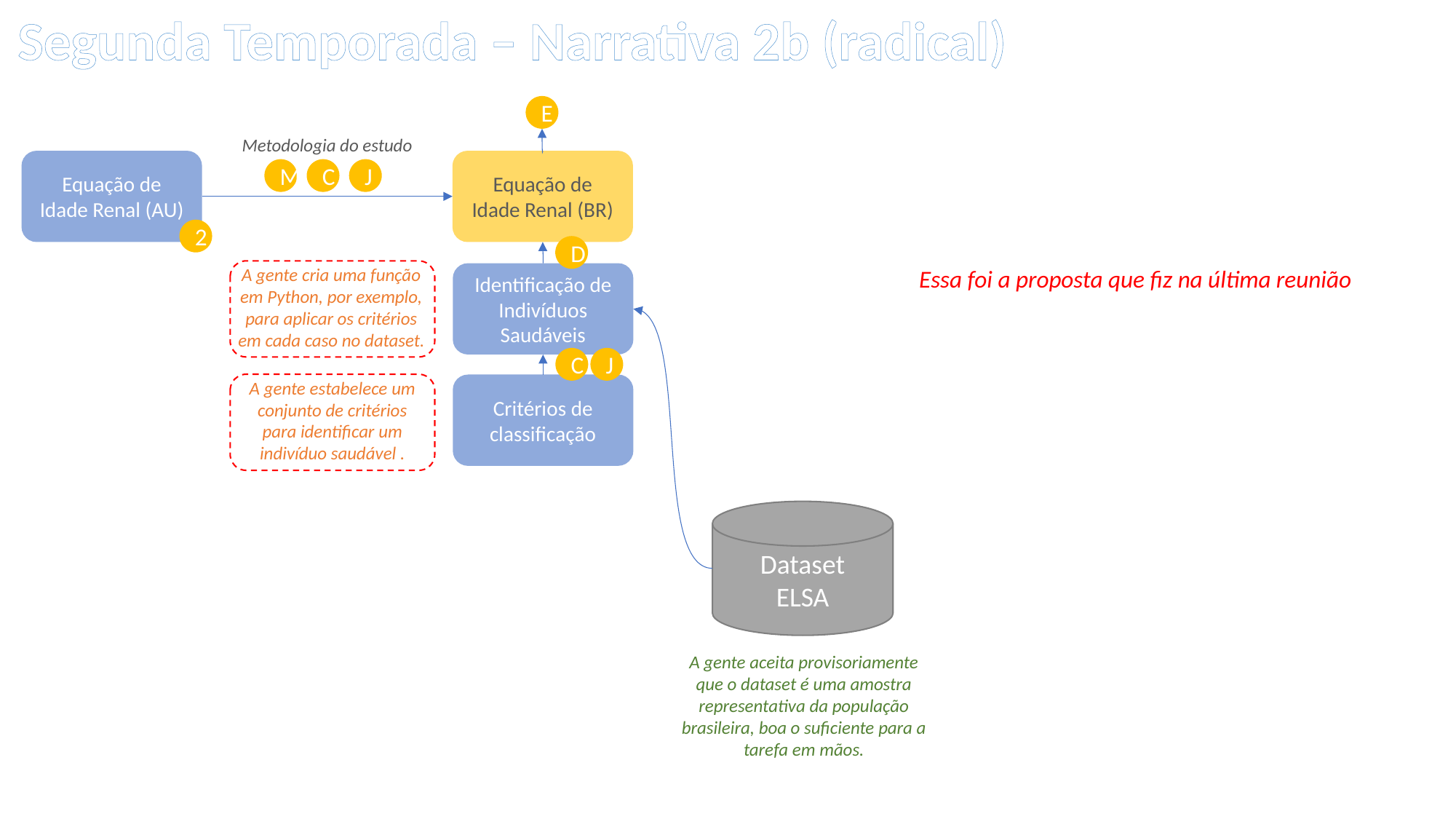

Segunda Temporada – Narrativa 2b (radical)
E
Metodologia do estudo
Equação de Idade Renal (AU)
Equação de Idade Renal (BR)
M
C
J
2
D
A gente cria uma função em Python, por exemplo, para aplicar os critérios em cada caso no dataset.
Essa foi a proposta que fiz na última reunião

Identificação de Indivíduos Saudáveis
C
J
A gente estabelece um conjunto de critérios para identificar um indivíduo saudável .

Critérios de classificação
Dataset
ELSA
A gente aceita provisoriamente que o dataset é uma amostra representativa da população brasileira, boa o suficiente para a tarefa em mãos.